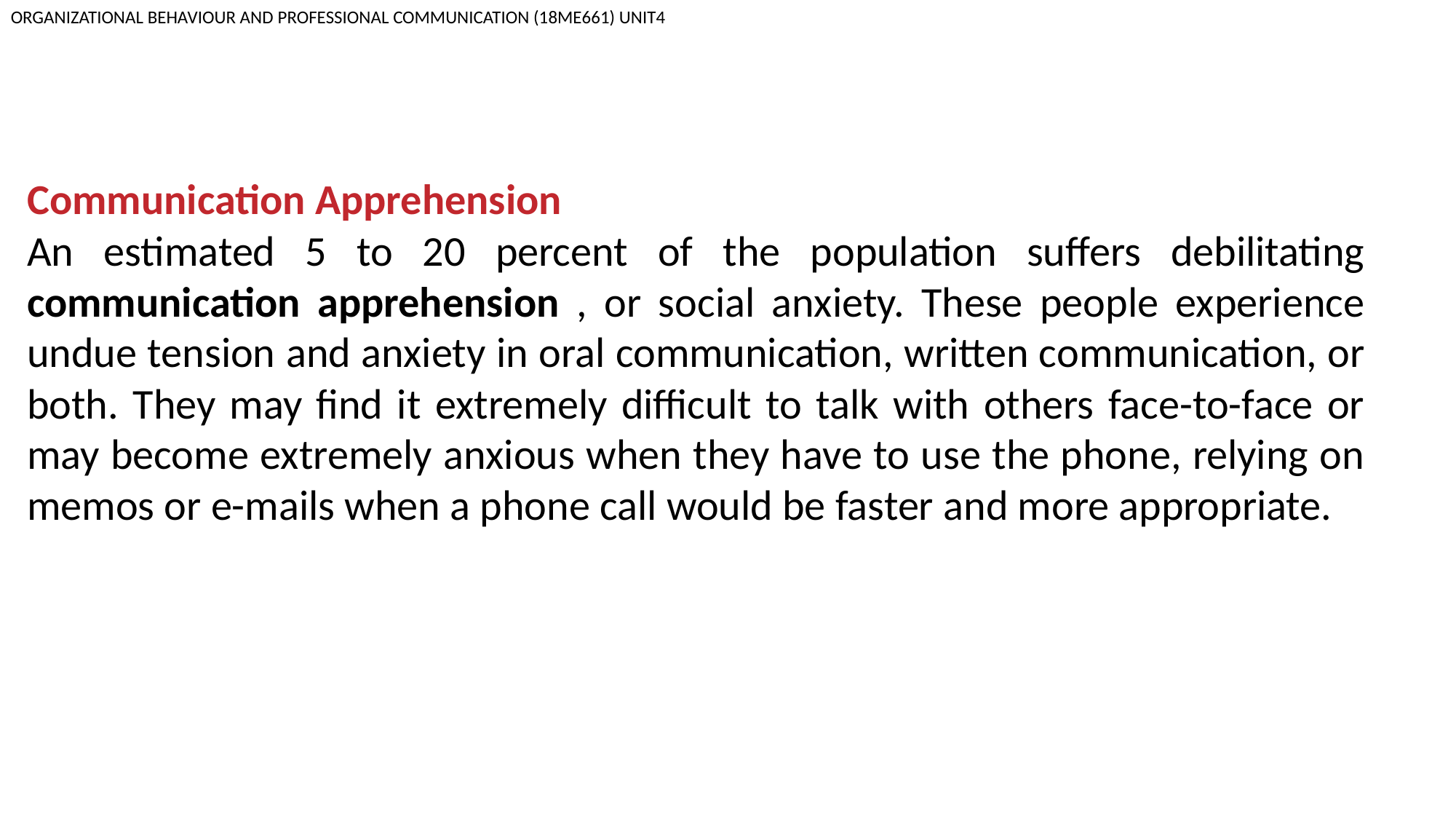

ORGANIZATIONAL BEHAVIOUR AND PROFESSIONAL COMMUNICATION (18ME661) UNIT4
Communication Apprehension
An estimated 5 to 20 percent of the population suffers debilitating communication apprehension , or social anxiety. These people experience undue tension and anxiety in oral communication, written communication, or both. They may find it extremely difficult to talk with others face-to-face or may become extremely anxious when they have to use the phone, relying on memos or e-mails when a phone call would be faster and more appropriate.